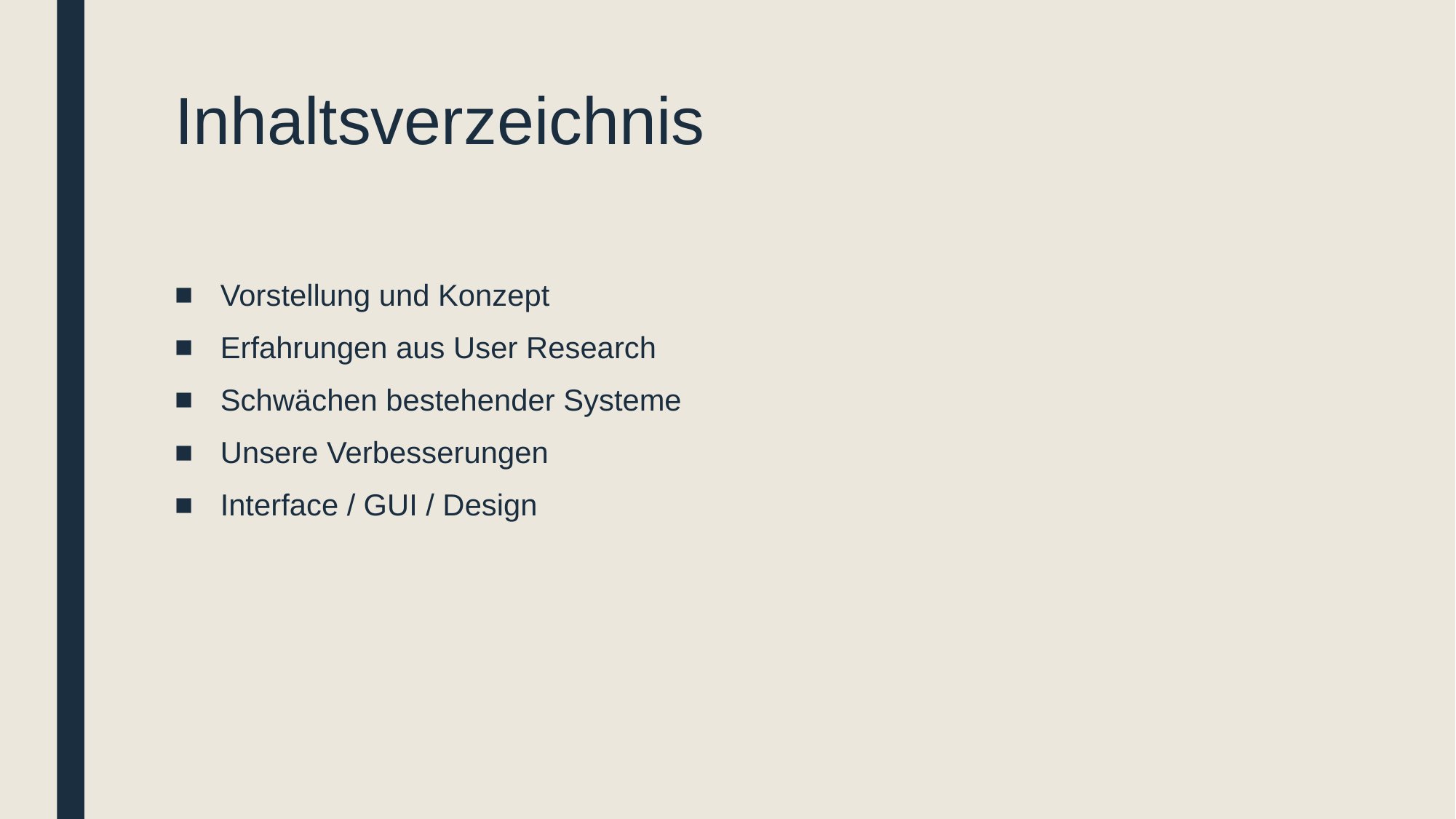

# Inhaltsverzeichnis
Vorstellung und Konzept
Erfahrungen aus User Research
Schwächen bestehender Systeme
Unsere Verbesserungen
Interface / GUI / Design